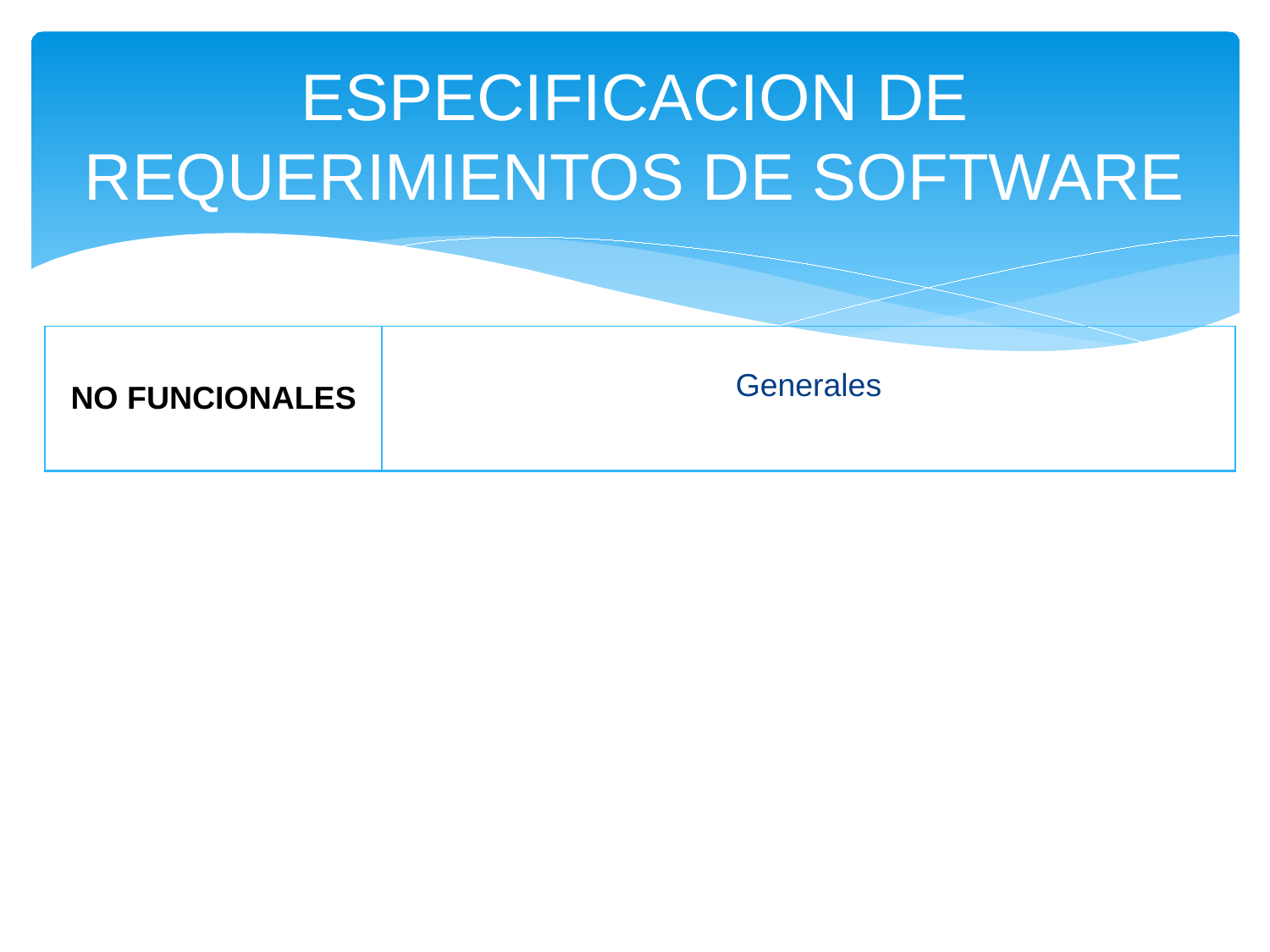

# ESPECIFICACION DE REQUERIMIENTOS DE SOFTWARE
| NO FUNCIONALES | Generales |
| --- | --- |